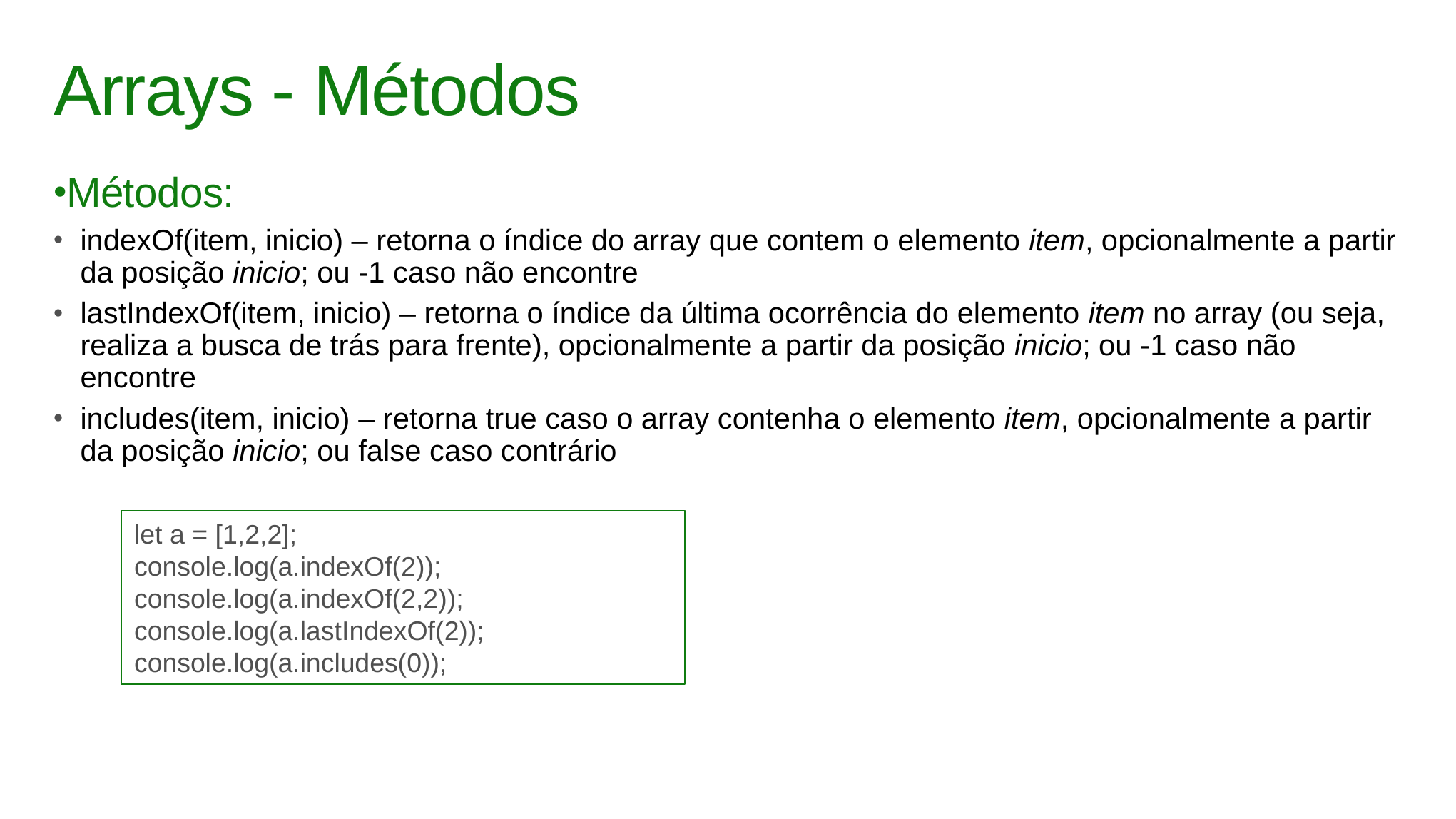

# Arrays - Métodos
Métodos:
indexOf(item, inicio) – retorna o índice do array que contem o elemento item, opcionalmente a partir da posição inicio; ou -1 caso não encontre
lastIndexOf(item, inicio) – retorna o índice da última ocorrência do elemento item no array (ou seja, realiza a busca de trás para frente), opcionalmente a partir da posição inicio; ou -1 caso não encontre
includes(item, inicio) – retorna true caso o array contenha o elemento item, opcionalmente a partir da posição inicio; ou false caso contrário
let a = [1,2,2];
console.log(a.indexOf(2));
console.log(a.indexOf(2,2));
console.log(a.lastIndexOf(2));
console.log(a.includes(0));